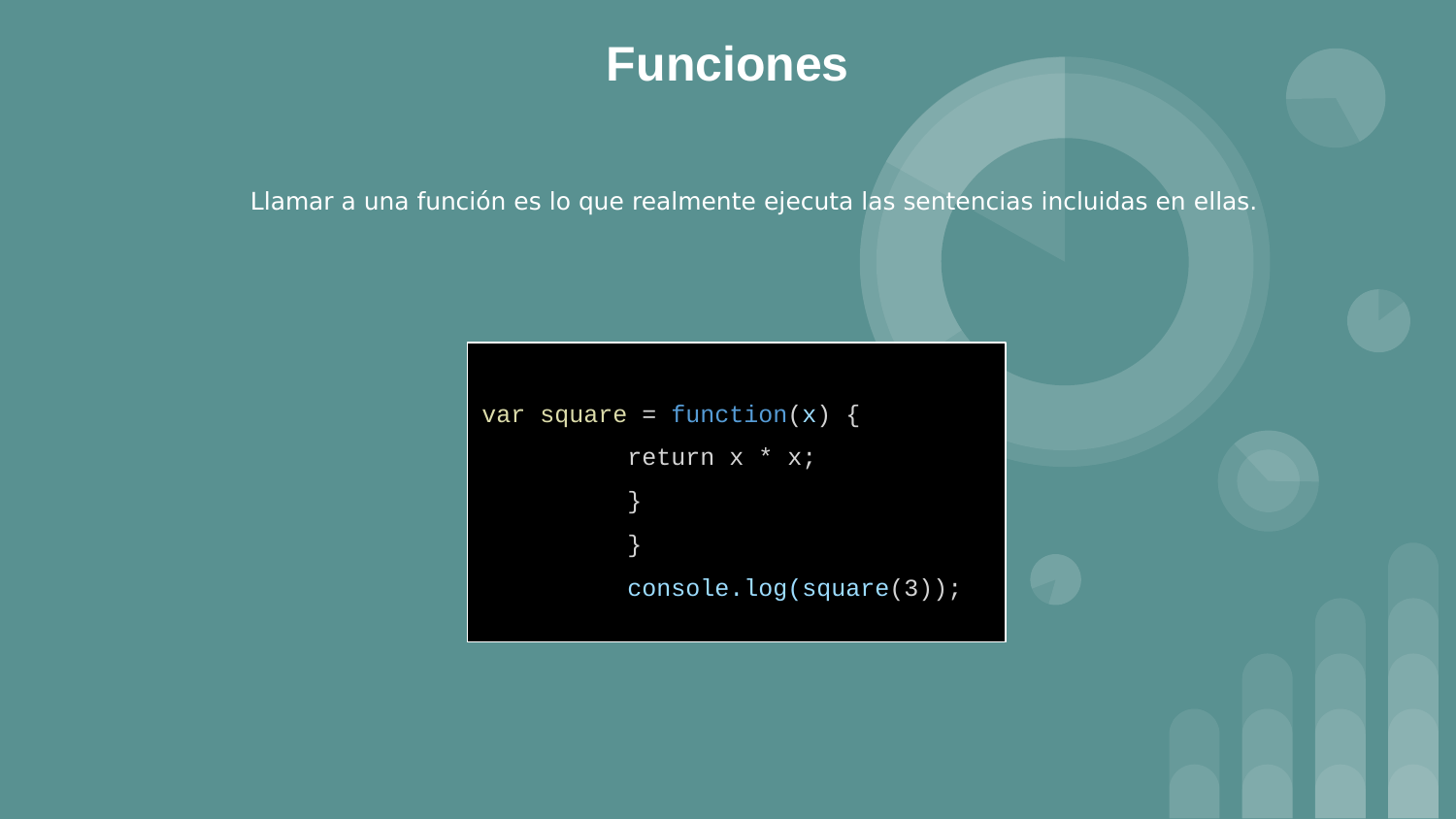

# Funciones
Llamar a una función es lo que realmente ejecuta las sentencias incluidas en ellas.
var square = function(x) {
return x * x;
}
}
console.log(square(3));